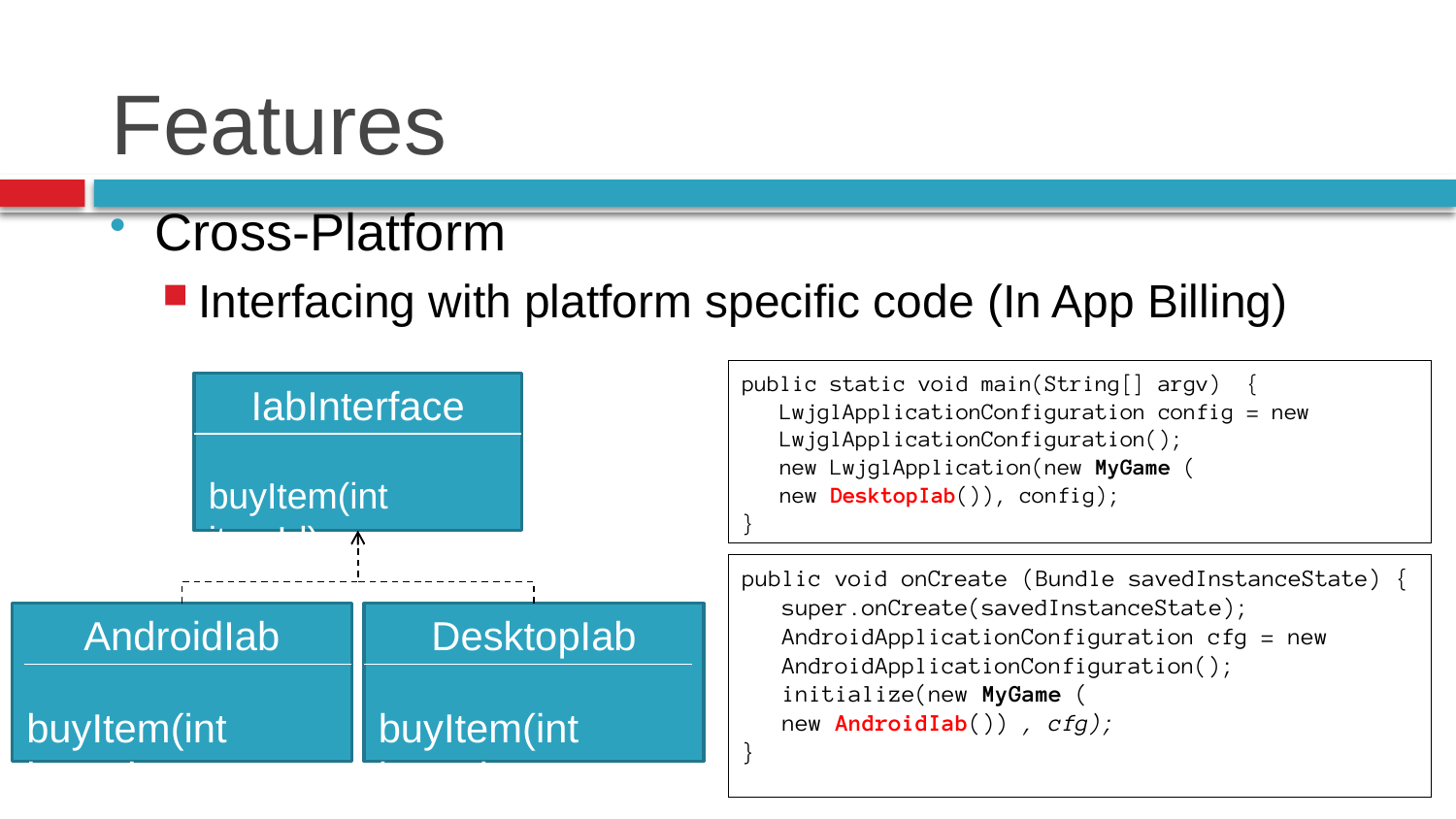

# Features
Cross-Platform
Interfacing with platform specific code (In App Billing)

public static void main(String[] argv)  {
   LwjglApplicationConfiguration config = new
   LwjglApplicationConfiguration();
   new LwjglApplication(new MyGame (
   new DesktopIab()), config);
}

IabInterface

buyItem(int itemId);
public void onCreate (Bundle savedInstanceState) {
   super.onCreate(savedInstanceState);
   AndroidApplicationConfiguration cfg = new
   AndroidApplicationConfiguration();
   initialize(new MyGame (
   new AndroidIab()) , cfg);
}
AndroidIab

buyItem(int itemId);
DesktopIab

buyItem(int itemId);